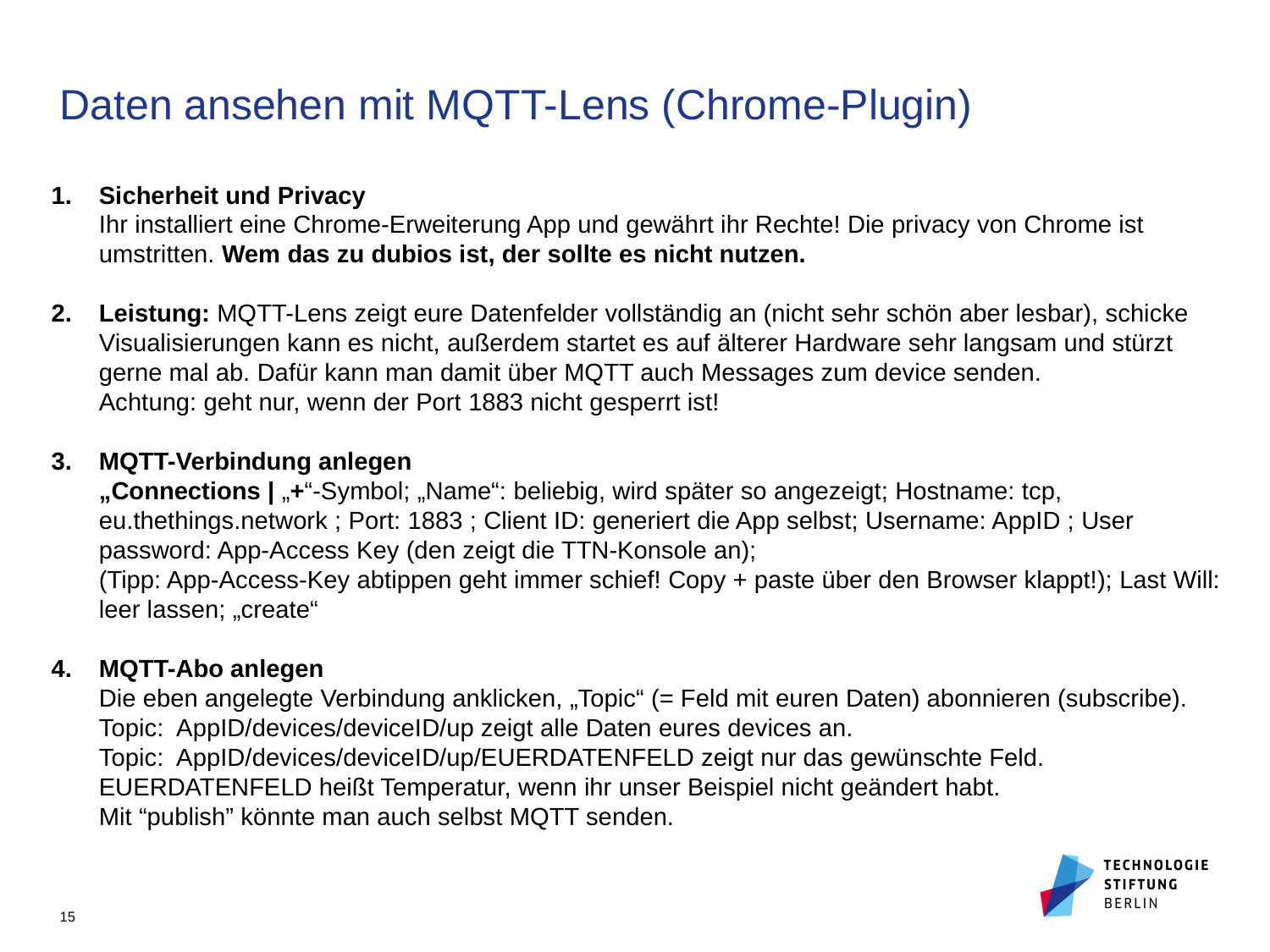

# Daten ansehen mit MQTT-Lens (Chrome-Plugin)
Sicherheit und Privacy
Ihr installiert eine Chrome-Erweiterung App und gewährt ihr Rechte! Die privacy von Chrome ist umstritten. Wem das zu dubios ist, der sollte es nicht nutzen.
Leistung: MQTT-Lens zeigt eure Datenfelder vollständig an (nicht sehr schön aber lesbar), schicke Visualisierungen kann es nicht, außerdem startet es auf älterer Hardware sehr langsam und stürzt gerne mal ab. Dafür kann man damit über MQTT auch Messages zum device senden.
Achtung: geht nur, wenn der Port 1883 nicht gesperrt ist!
MQTT-Verbindung anlegen
„Connections | „+“-Symbol; „Name“: beliebig, wird später so angezeigt; Hostname: tcp,  eu.thethings.network ; Port: 1883 ; Client ID: generiert die App selbst; Username: AppID ; User password: App-Access Key (den zeigt die TTN-Konsole an);
(Tipp: App-Access-Key abtippen geht immer schief! Copy + paste über den Browser klappt!); Last Will: leer lassen; „create“
MQTT-Abo anlegen
Die eben angelegte Verbindung anklicken, „Topic“ (= Feld mit euren Daten) abonnieren (subscribe).
Topic:  AppID/devices/deviceID/up zeigt alle Daten eures devices an.
Topic:  AppID/devices/deviceID/up/EUERDATENFELD zeigt nur das gewünschte Feld.
EUERDATENFELD heißt Temperatur, wenn ihr unser Beispiel nicht geändert habt.
Mit “publish” könnte man auch selbst MQTT senden.
15